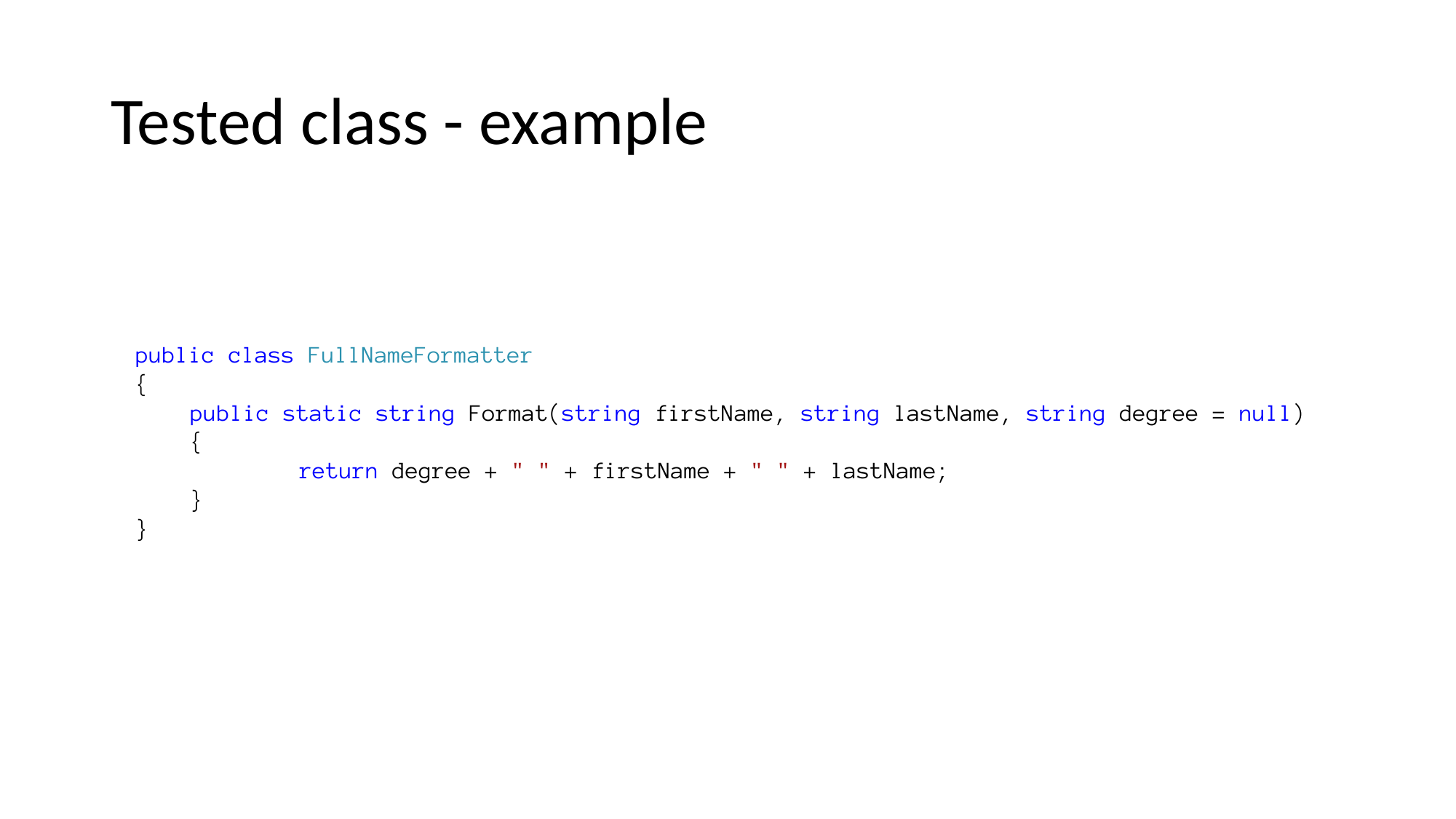

# Tested class - example
public class FullNameFormatter
{
public static string Format(string firstName, string lastName, string degree = null)
{
	return degree + " " + firstName + " " + lastName;
}
}